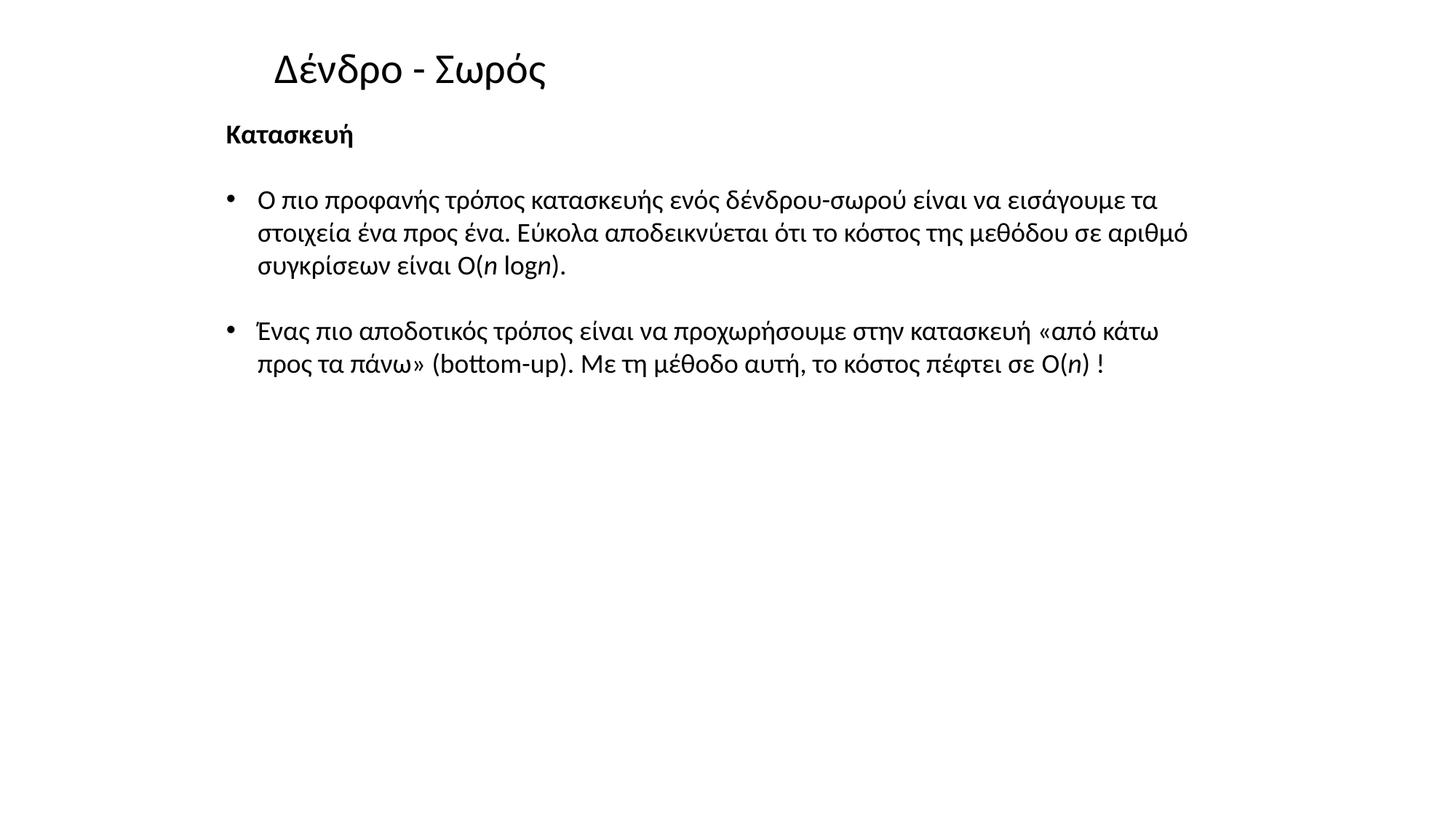

# Δένδρο - Σωρός
Κατασκευή

Ο πιο προφανής τρόπος κατασκευής ενός δένδρου-σωρού είναι να εισάγουμε τα στοιχεία ένα προς ένα. Εύκολα αποδεικνύεται ότι το κόστος της μεθόδου σε αριθμό συγκρίσεων είναι O(n logn).

Ένας πιο αποδοτικός τρόπος είναι να προχωρήσουμε στην κατασκευή «από κάτω προς τα πάνω» (bottom-up). Με τη μέθοδο αυτή, το κόστος πέφτει σε O(n) !